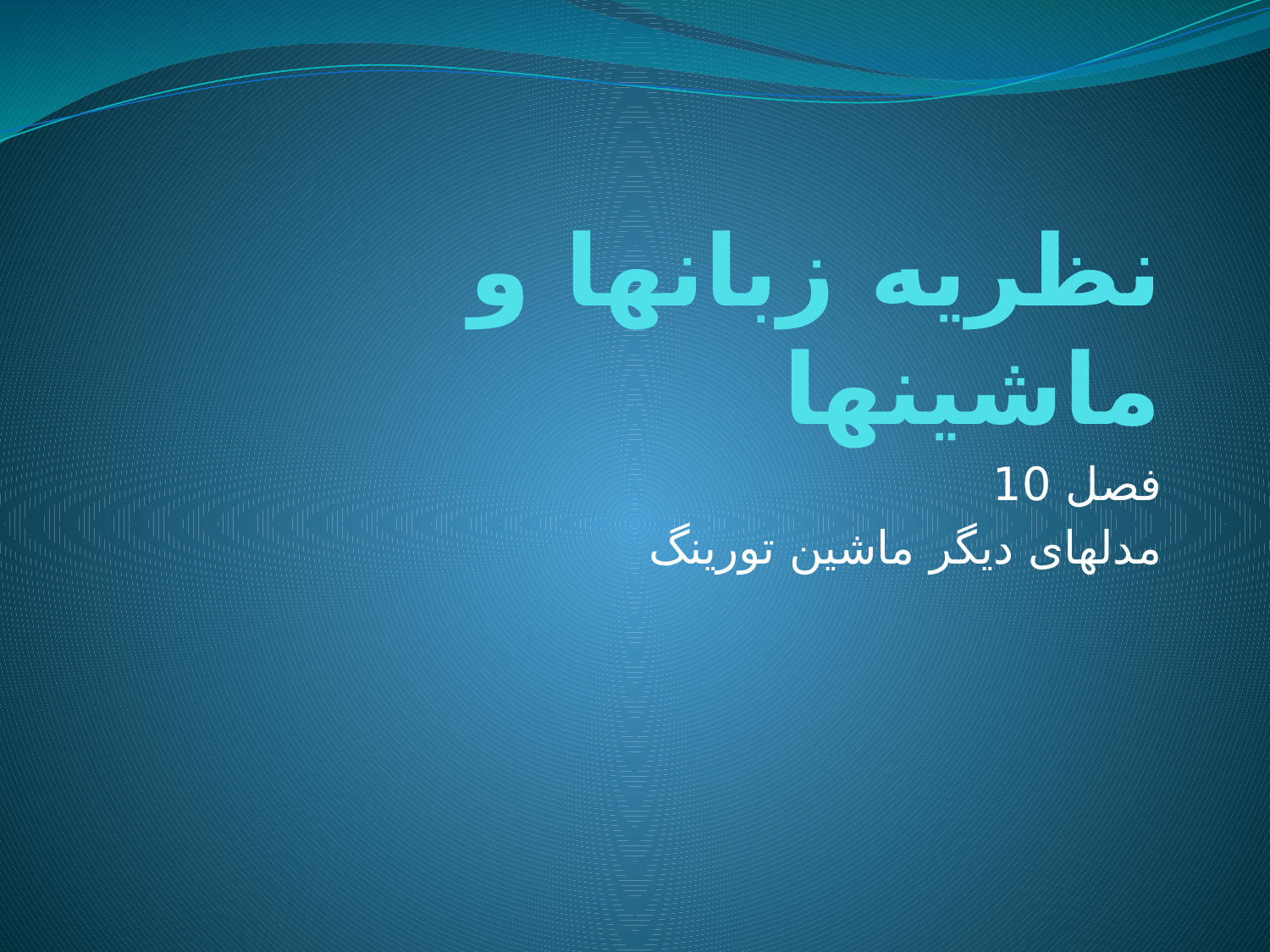

# نظریه زبانها و ماشینها
فصل 10
مدلهای دیگر ماشین تورینگ